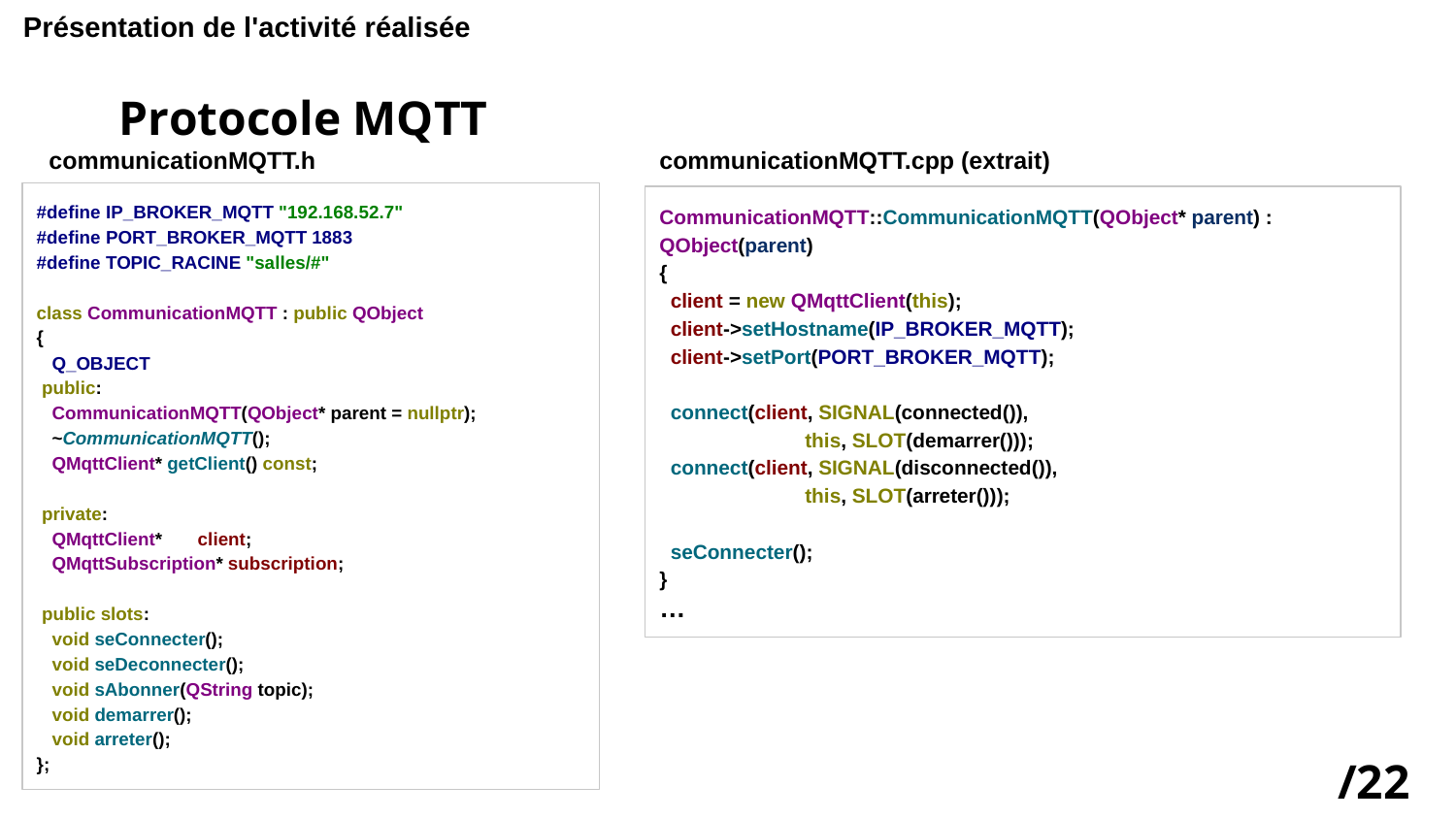

Présentation de l'activité réalisée
Protocole MQTT

communicationMQTT.h
communicationMQTT.cpp (extrait)
#define IP_BROKER_MQTT "192.168.52.7"
#define PORT_BROKER_MQTT 1883
#define TOPIC_RACINE "salles/#"

class CommunicationMQTT : public QObject
{
   Q_OBJECT
 public:
   CommunicationMQTT(QObject* parent = nullptr);
   ~CommunicationMQTT();
   QMqttClient* getClient() const;

 private:
   QMqttClient*       client;
   QMqttSubscription* subscription;

 public slots:
   void seConnecter();
   void seDeconnecter();
   void sAbonner(QString topic);
   void demarrer();
   void arreter();
};
CommunicationMQTT::CommunicationMQTT(QObject* parent) : QObject(parent)
{
  client = new QMqttClient(this);
  client->setHostname(IP_BROKER_MQTT);
  client->setPort(PORT_BROKER_MQTT);

  connect(client, SIGNAL(connected()),
this, SLOT(demarrer()));
  connect(client, SIGNAL(disconnected()),
this, SLOT(arreter()));

  seConnecter();
}
…
/22